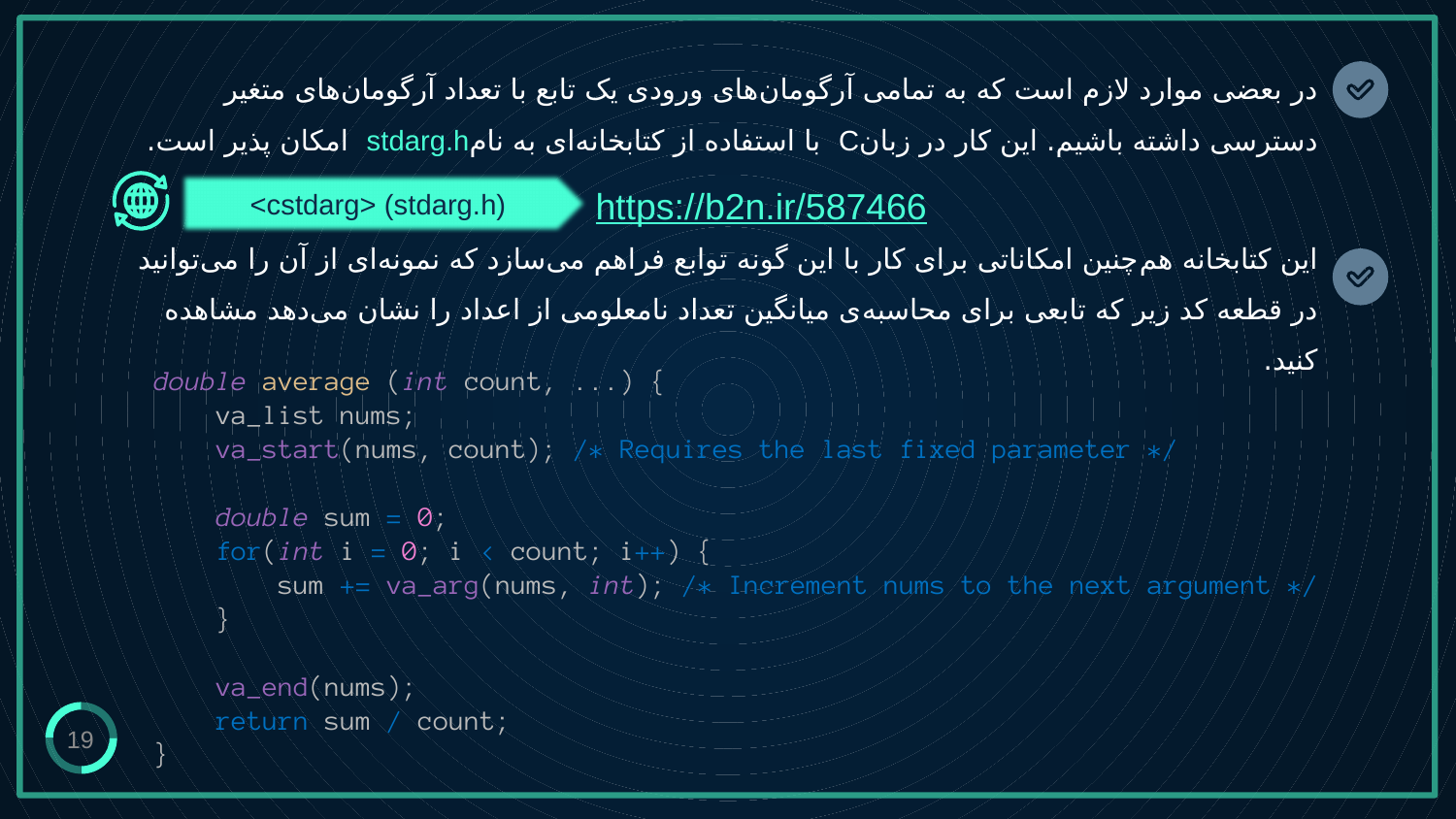

# در بعضی موارد لازم است که به تمامی آرگومان‌های ورودی یک تابع با تعداد آرگومان‌های متغیر دسترسی داشته باشیم. این کار در زبانC  با استفاده از کتابخانه‌ای به نامstdarg.h  امکان پذیر است.

<cstdarg> (stdarg.h)
https://b2n.ir/587466

این کتابخانه هم‌چنین امکاناتی برای کار با این گونه توابع فراهم می‌سازد که نمونه‌ای از آن را می‌توانید در قطعه کد زیر که تابعی برای محاسبه‌ی میانگین تعداد نامعلومی از اعداد را نشان می‌دهد مشاهده کنید.

double average (int count, ...) {
    va_list nums;
    va_start(nums, count); /* Requires the last fixed parameter */
    double sum = 0;
    for(int i = 0; i < count; i++) {
        sum += va_arg(nums, int); /* Increment nums to the next argument */
    }
    va_end(nums);
    return sum / count;
}
19